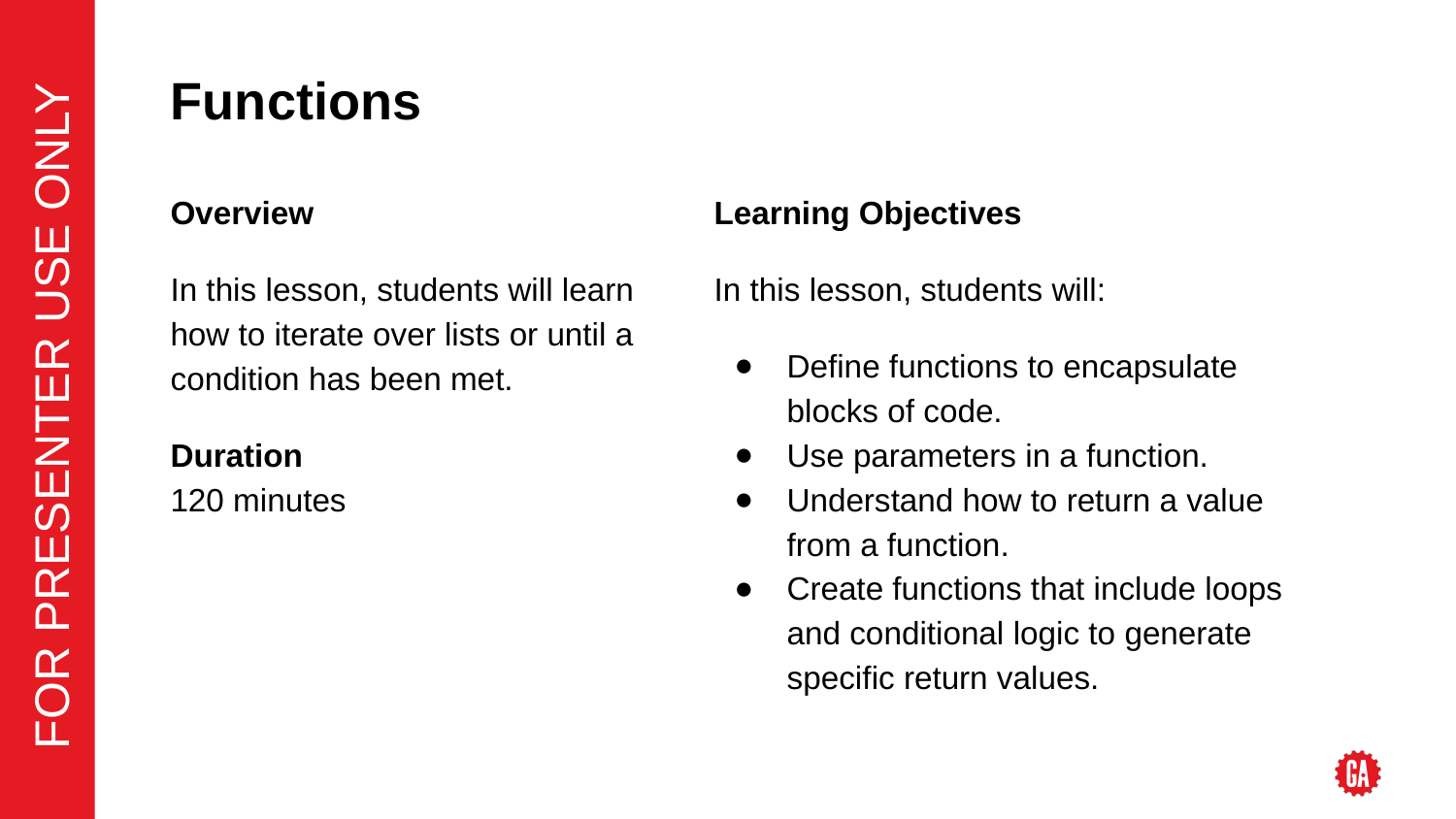

# Functions

Overview
In this lesson, students will learn how to iterate over lists or until a condition has been met.
Duration
120 minutes

Learning Objectives
In this lesson, students will:
Define functions to encapsulate blocks of code.
Use parameters in a function.
Understand how to return a value from a function.
Create functions that include loops and conditional logic to generate specific return values.